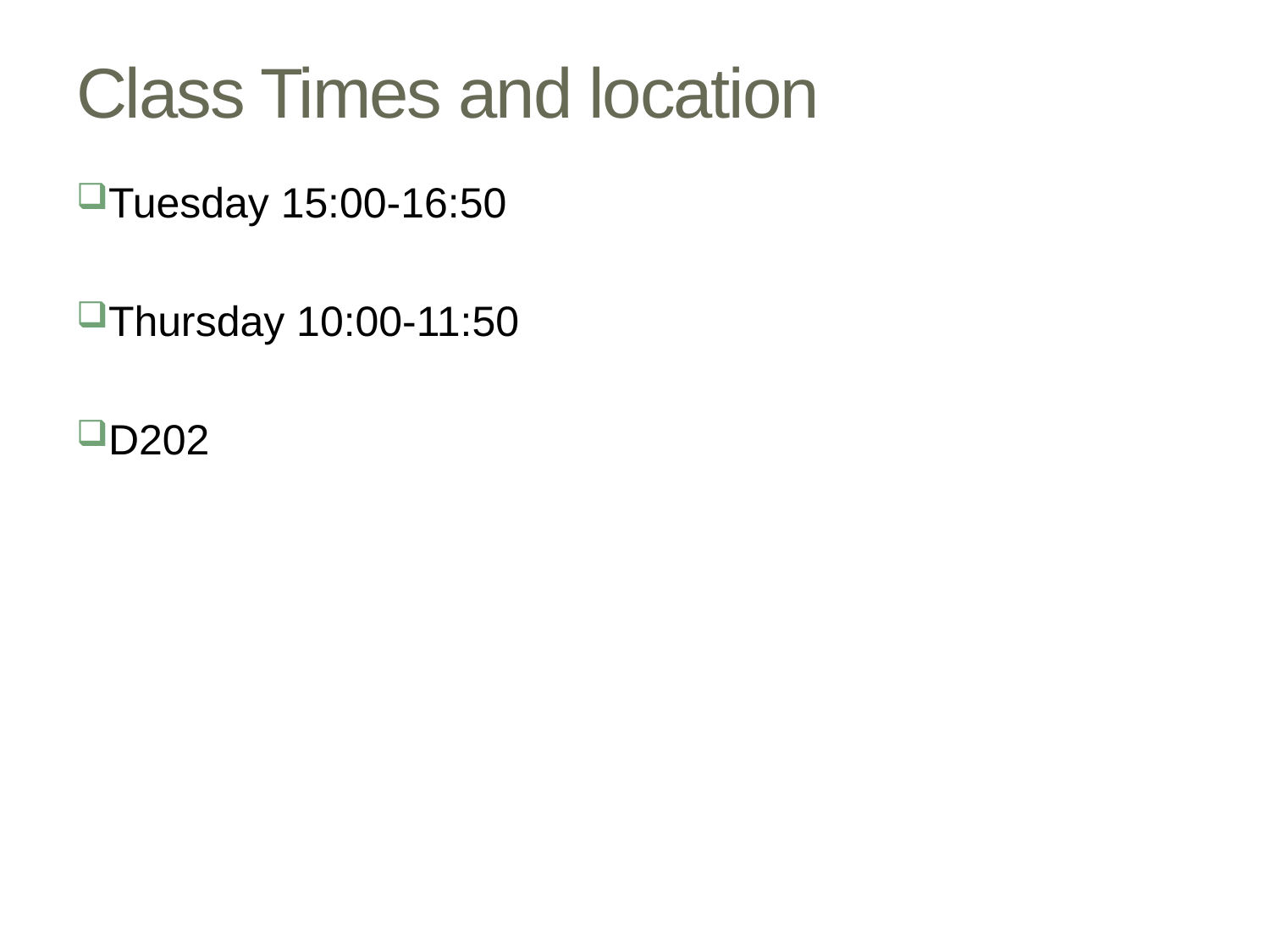

# Class Times and location
Tuesday 15:00-16:50

Thursday 10:00-11:50

D202